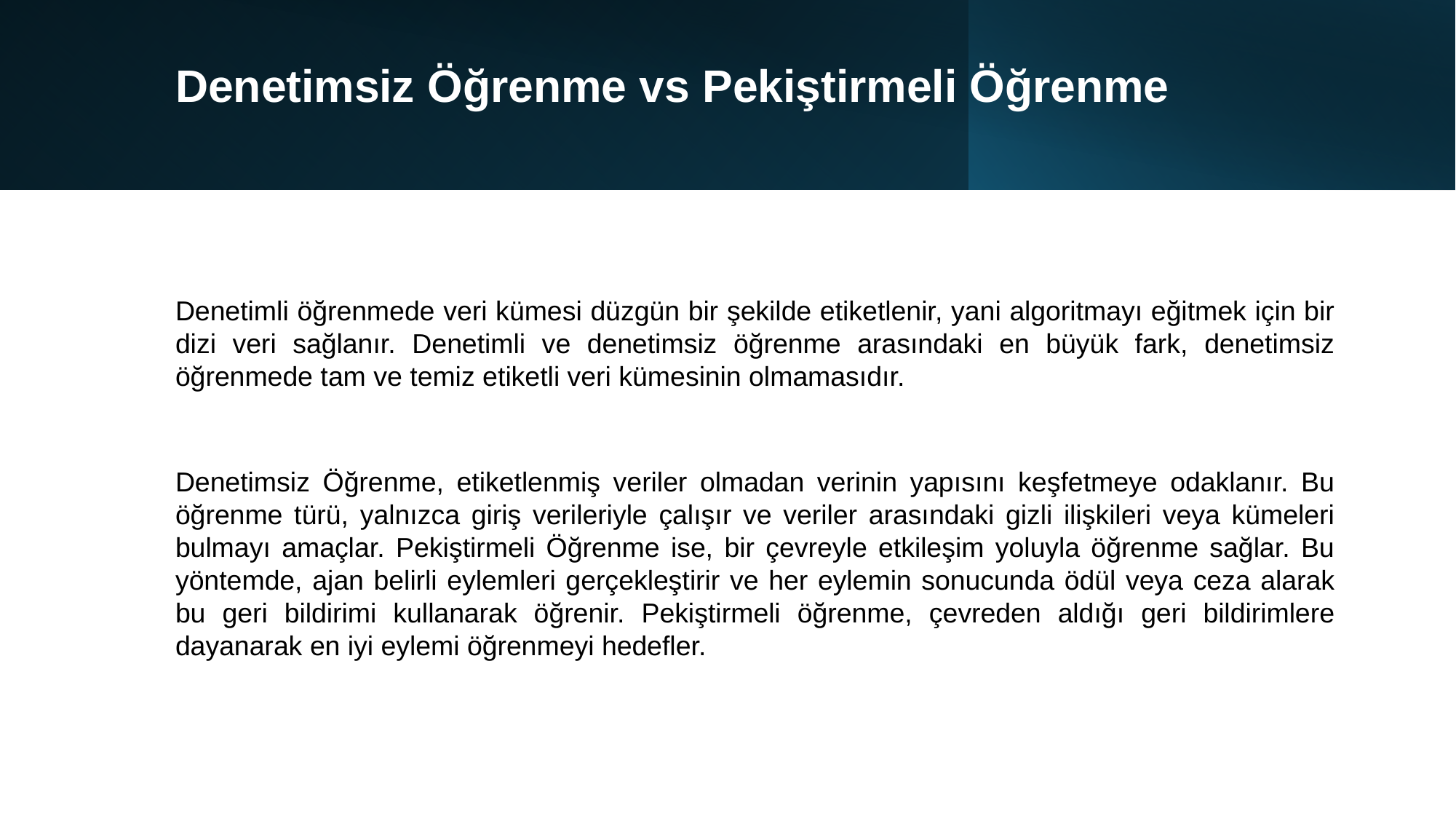

# Denetimsiz Öğrenme vs Pekiştirmeli Öğrenme
Denetimli öğrenmede veri kümesi düzgün bir şekilde etiketlenir, yani algoritmayı eğitmek için bir dizi veri sağlanır. Denetimli ve denetimsiz öğrenme arasındaki en büyük fark, denetimsiz öğrenmede tam ve temiz etiketli veri kümesinin olmamasıdır.
Denetimsiz Öğrenme, etiketlenmiş veriler olmadan verinin yapısını keşfetmeye odaklanır. Bu öğrenme türü, yalnızca giriş verileriyle çalışır ve veriler arasındaki gizli ilişkileri veya kümeleri bulmayı amaçlar. Pekiştirmeli Öğrenme ise, bir çevreyle etkileşim yoluyla öğrenme sağlar. Bu yöntemde, ajan belirli eylemleri gerçekleştirir ve her eylemin sonucunda ödül veya ceza alarak bu geri bildirimi kullanarak öğrenir. Pekiştirmeli öğrenme, çevreden aldığı geri bildirimlere dayanarak en iyi eylemi öğrenmeyi hedefler.